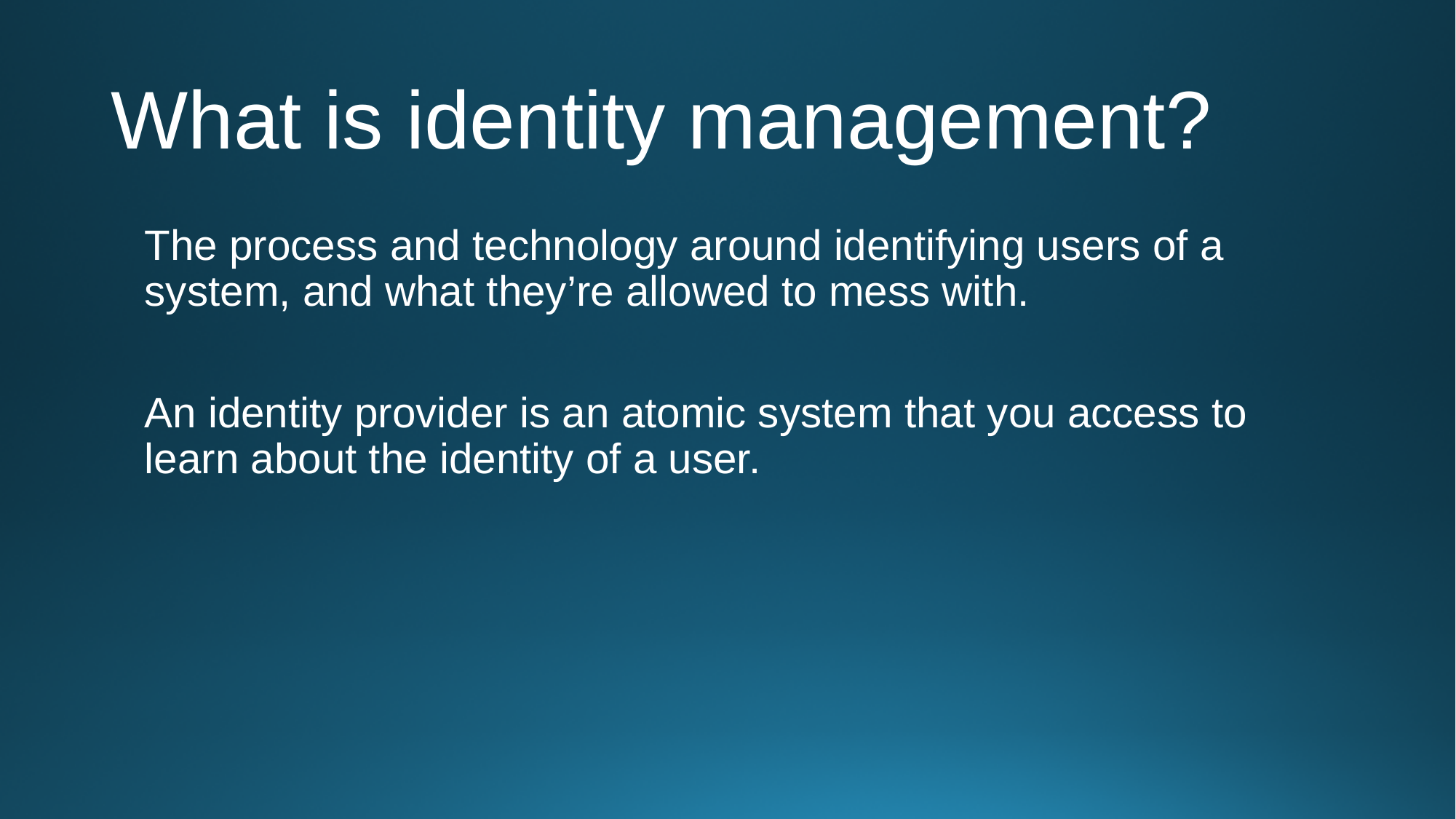

# What is identity management?
The process and technology around identifying users of a system, and what they’re allowed to mess with.

An identity provider is an atomic system that you access to learn about the identity of a user.